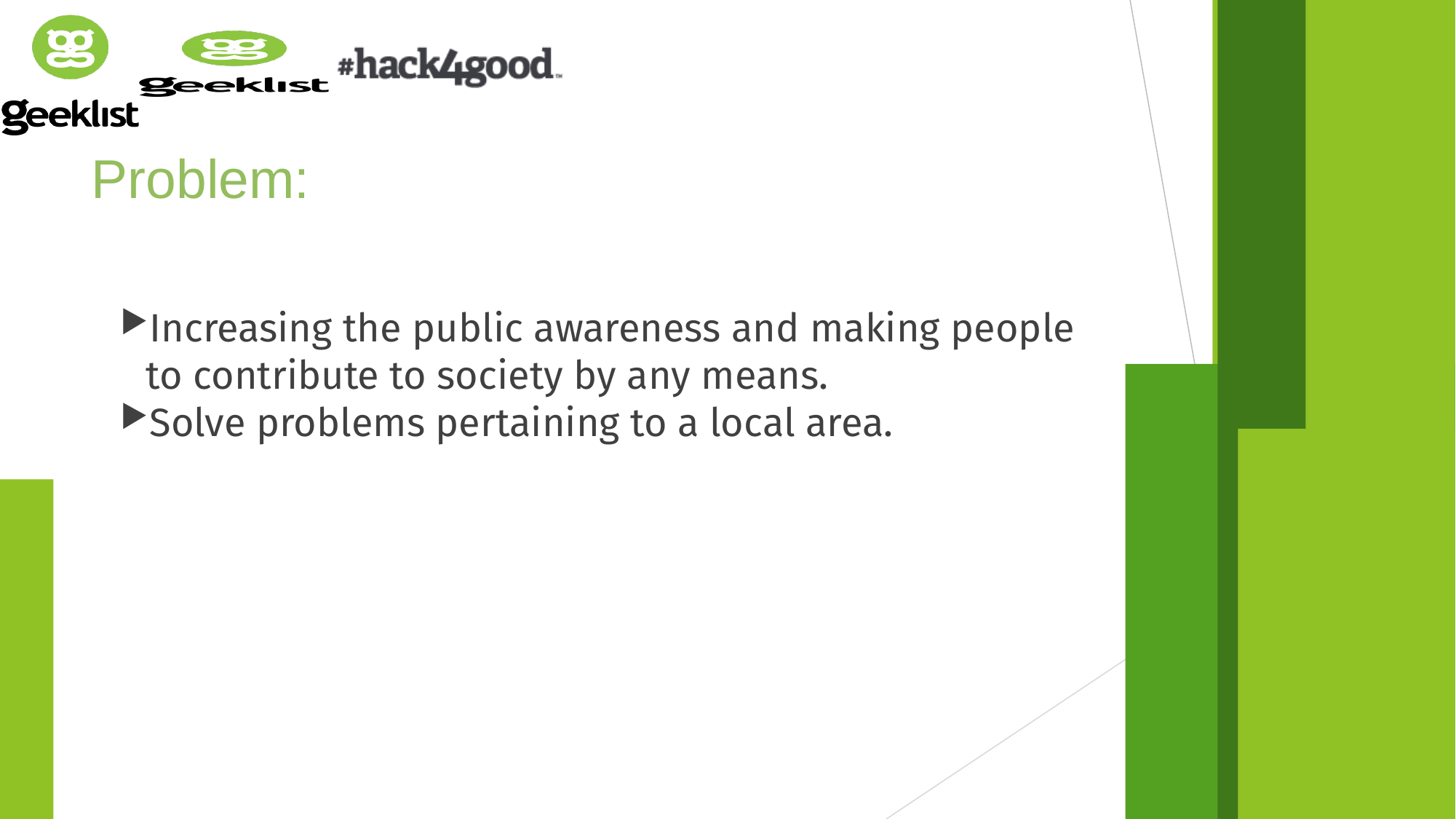

Problem:

Increasing the public awareness and making people to contribute to society by any means.
Solve problems pertaining to a local area.